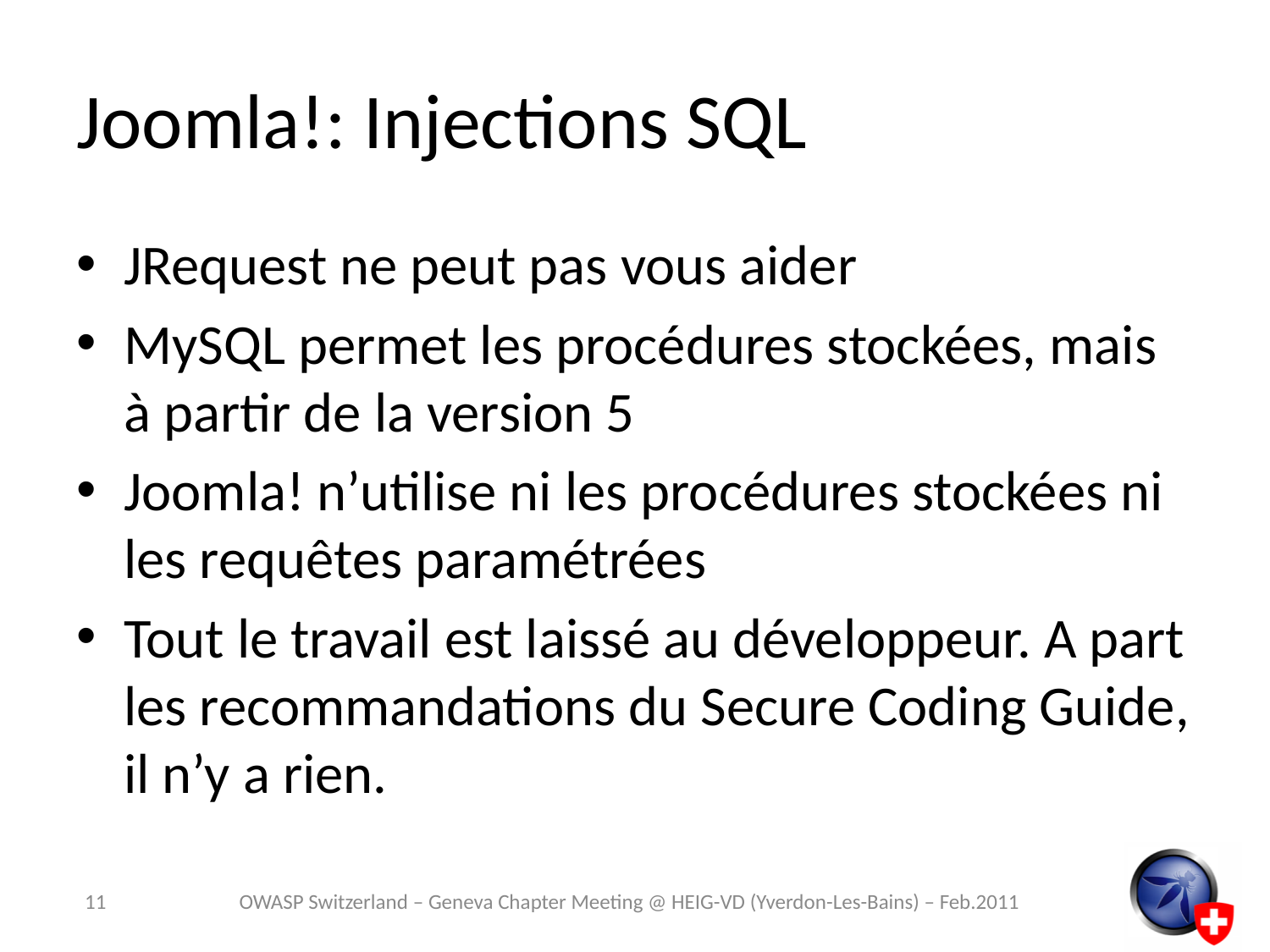

# Joomla!: Injections SQL
JRequest ne peut pas vous aider
MySQL permet les procédures stockées, mais à partir de la version 5
Joomla! n’utilise ni les procédures stockées ni les requêtes paramétrées
Tout le travail est laissé au développeur. A part les recommandations du Secure Coding Guide, il n’y a rien.

11
OWASP Switzerland – Geneva Chapter Meeting @ HEIG-VD (Yverdon-Les-Bains) – Feb.2011